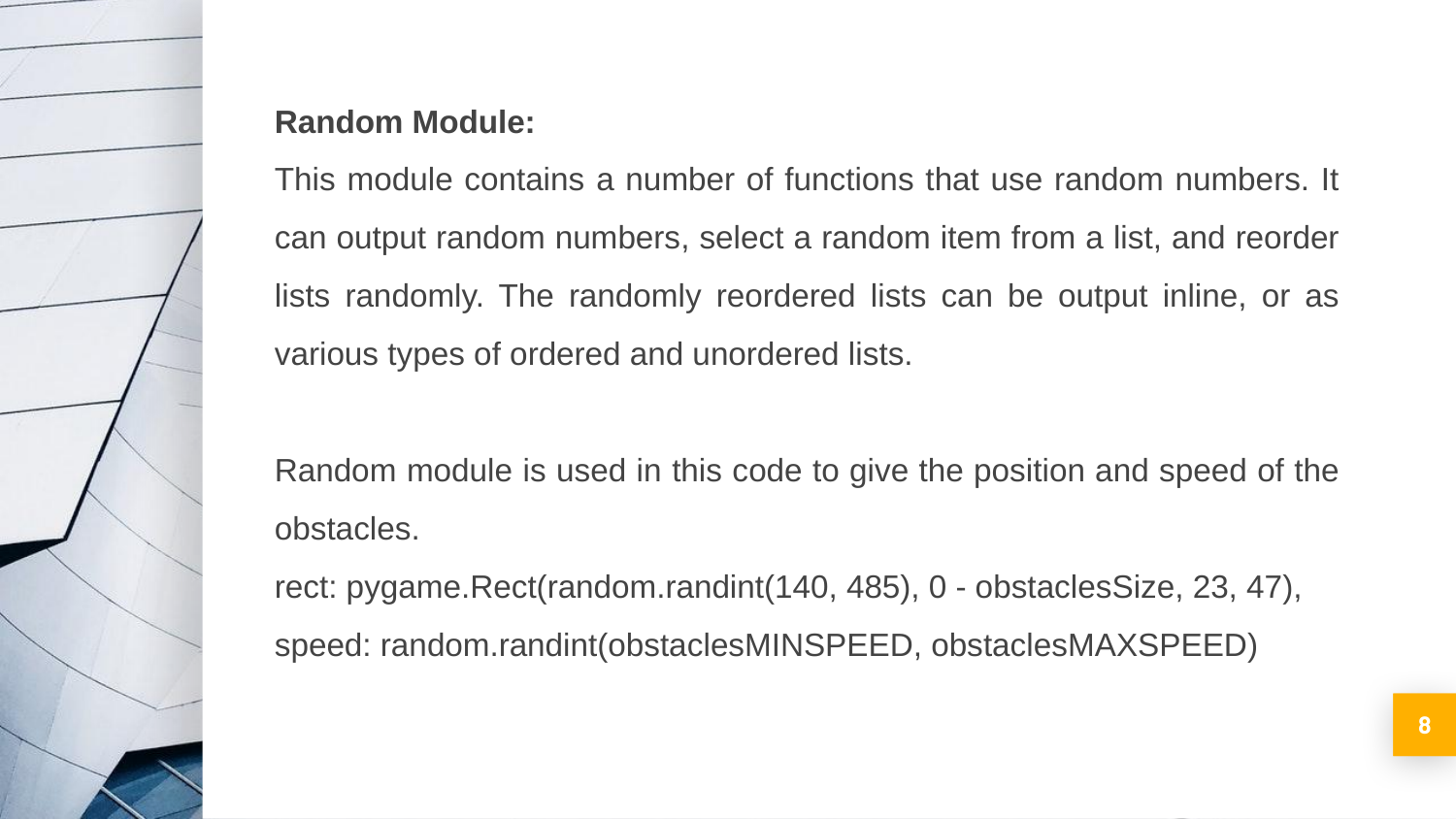

Random Module:
This module contains a number of functions that use random numbers. It can output random numbers, select a random item from a list, and reorder lists randomly. The randomly reordered lists can be output inline, or as various types of ordered and unordered lists.

Random module is used in this code to give the position and speed of the obstacles.
rect: pygame.Rect(random.randint(140, 485), 0 - obstaclesSize, 23, 47),
speed: random.randint(obstaclesMINSPEED, obstaclesMAXSPEED)

8